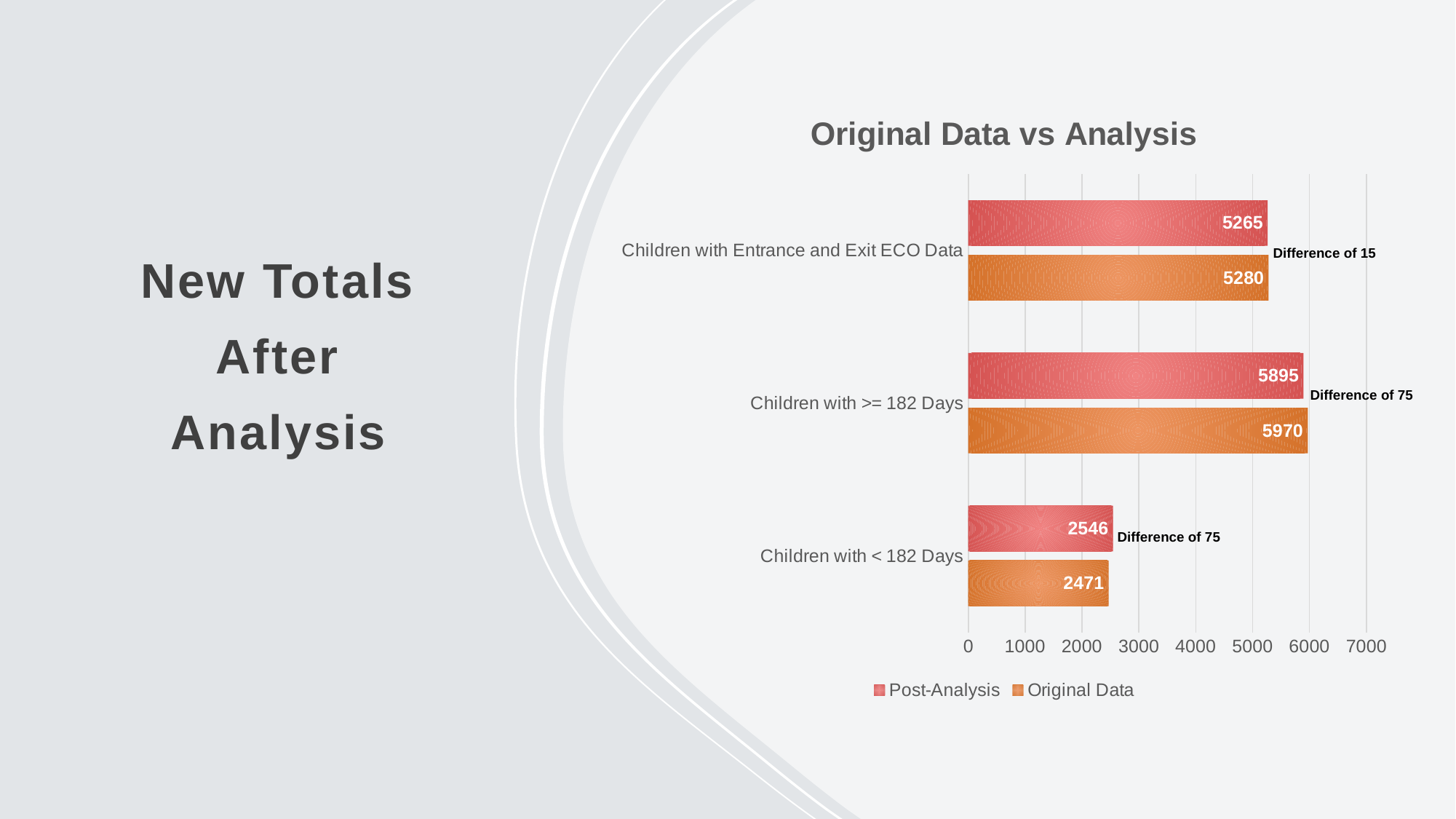

# New Totals After Analysis

### Chart: Original Data vs Analysis

| Category | Original Data | Post-Analysis |
|---|---|---|
| Children with < 182 Days | 2471.0 | 2546.0 |
| Children with >= 182 Days | 5970.0 | 5895.0 |
| Children with Entrance and Exit ECO Data | 5280.0 | 5265.0 |
Difference of 15
Difference of 75
Difference of 75